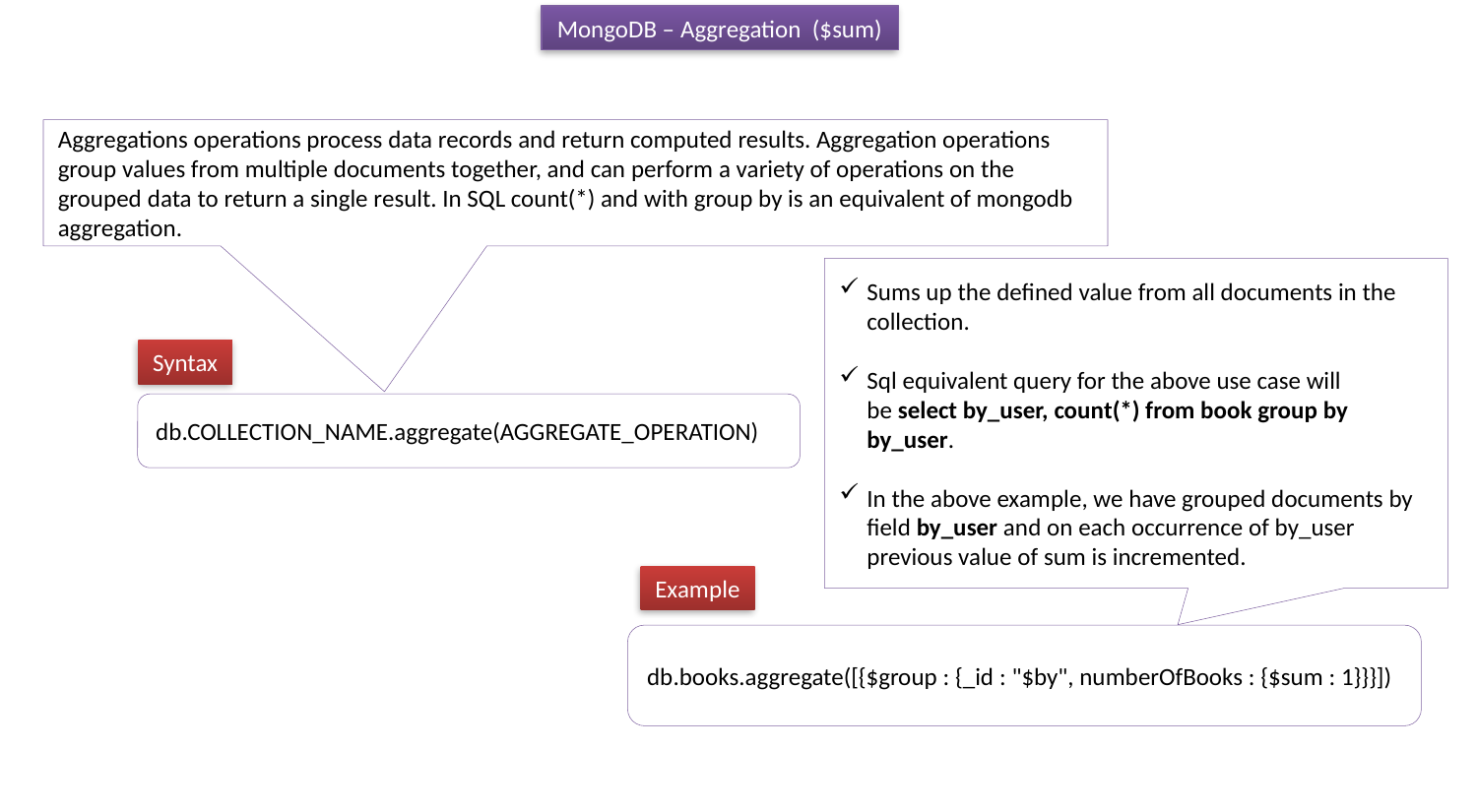

MongoDB – Aggregation  ($sum)

Aggregations operations process data records and return computed results. Aggregation operations group values from multiple documents together, and can perform a variety of operations on the grouped data to return a single result. In SQL count(*) and with group by is an equivalent of mongodb aggregation.
Sums up the defined value from all documents in the collection.

Sql equivalent query for the above use case will be select by_user, count(*) from book group by by_user.
In the above example, we have grouped documents by field by_user and on each occurrence of by_user previous value of sum is incremented.
Syntax
db.COLLECTION_NAME.aggregate(AGGREGATE_OPERATION)
Example
db.books.aggregate([{$group : {_id : "$by", numberOfBooks : {$sum : 1}}}])